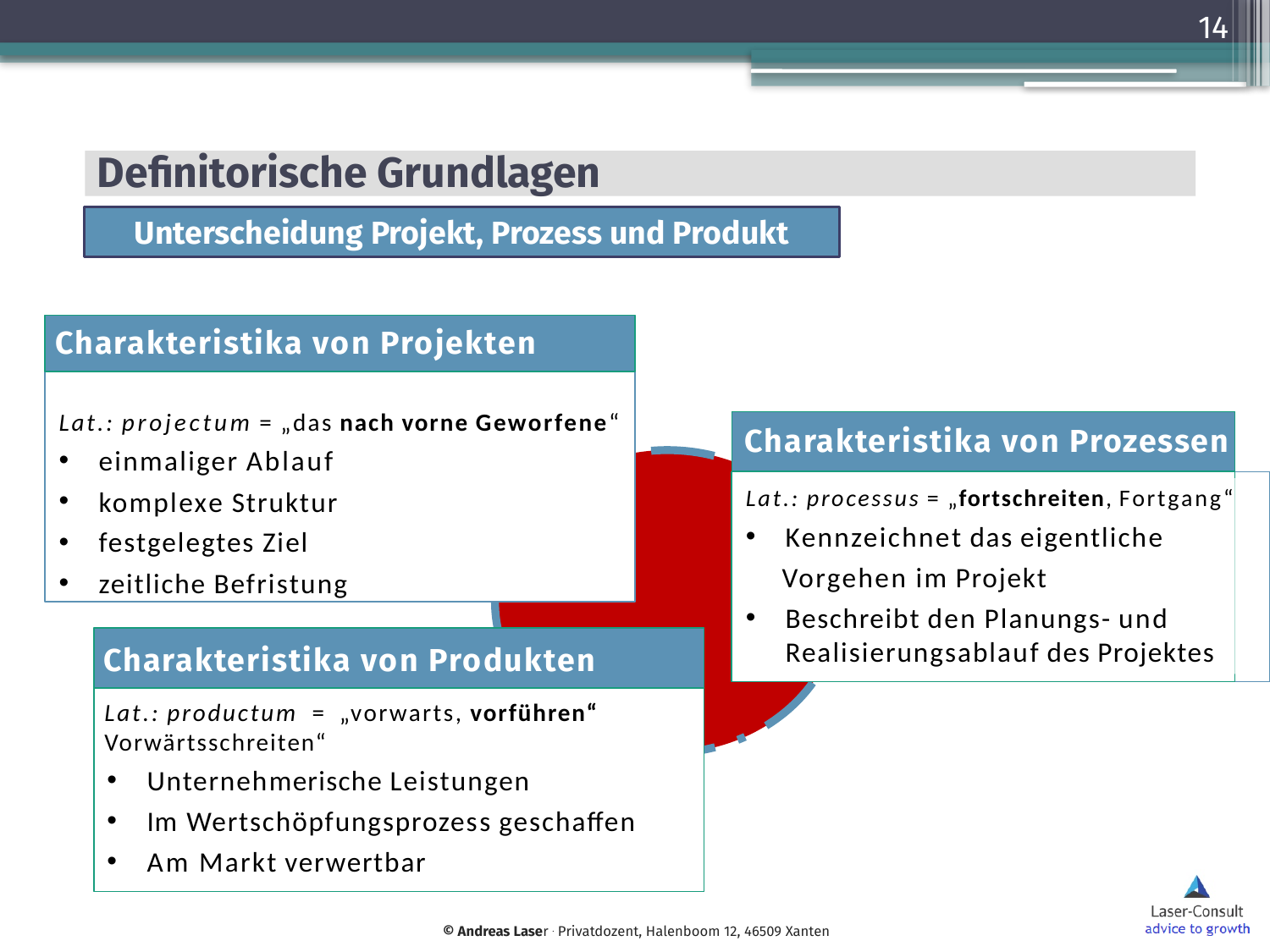

14
# Definitorische Grundlagen

Unterscheidung Projekt, Prozess und Produkt

Charakteristika von Projekten

Lat.: projectum = „das nach vorne Geworfene“
einmaliger Ablauf
komplexe Struktur
festgelegtes Ziel
zeitliche Befristung

Charakteristika von Produkten
Lat.: productum  =  „vorwarts, vorführen“ Vorwärtsschreiten“
Unternehmerische Leistungen
Im Wertschöpfungsprozess geschaffen
Am Markt verwertbar

Charakteristika von Prozessen
Lat.: processus = „fortschreiten, Fortgang“
Kennzeichnet das eigentliche
Vorgehen im Projekt
Beschreibt den Planungs- und Realisierungsablauf des Projektes